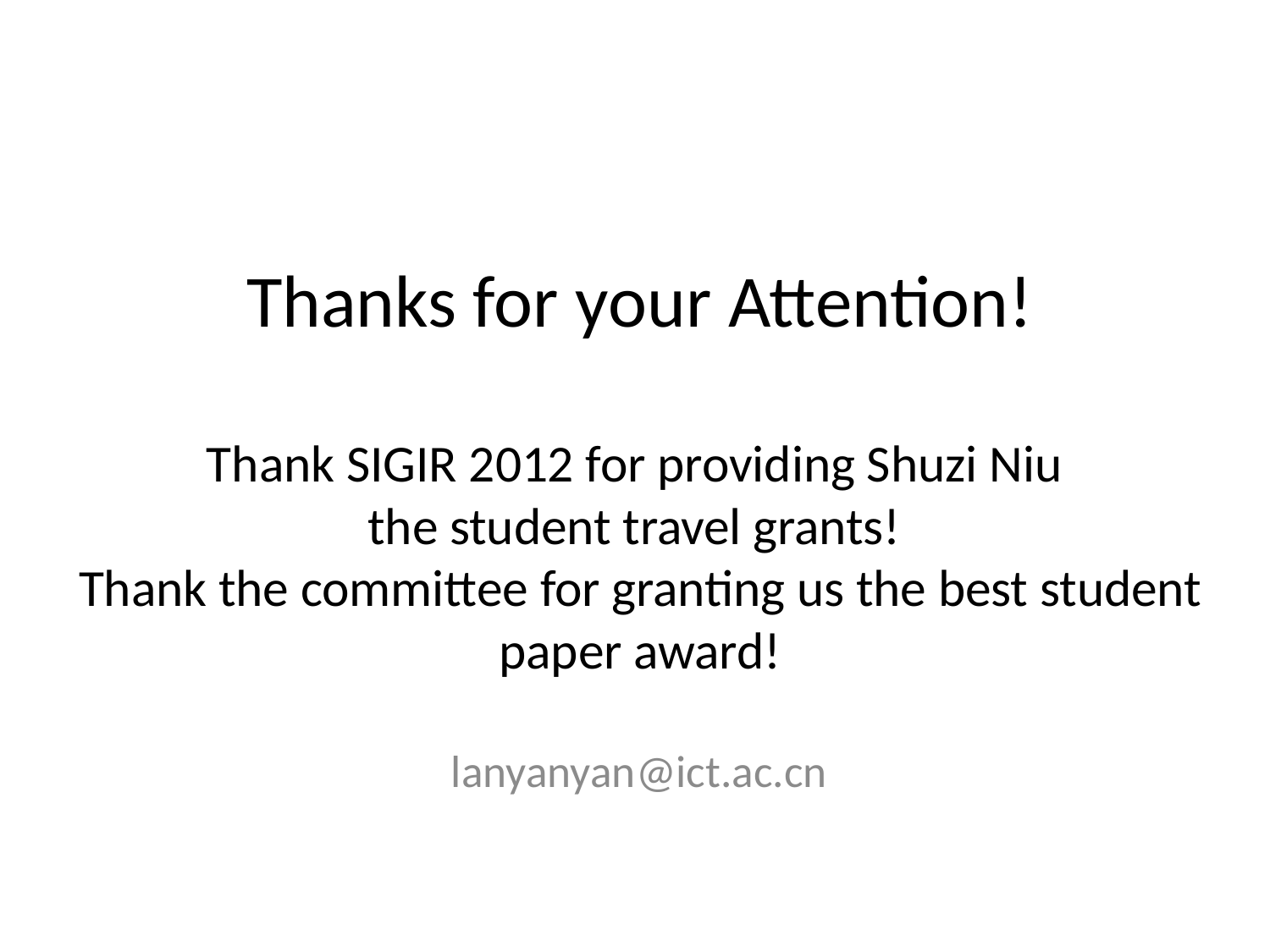

# Thanks for your Attention! Thank SIGIR 2012 for providing Shuzi Niu the student travel grants! Thank the committee for granting us the best student paper award!
lanyanyan@ict.ac.cn